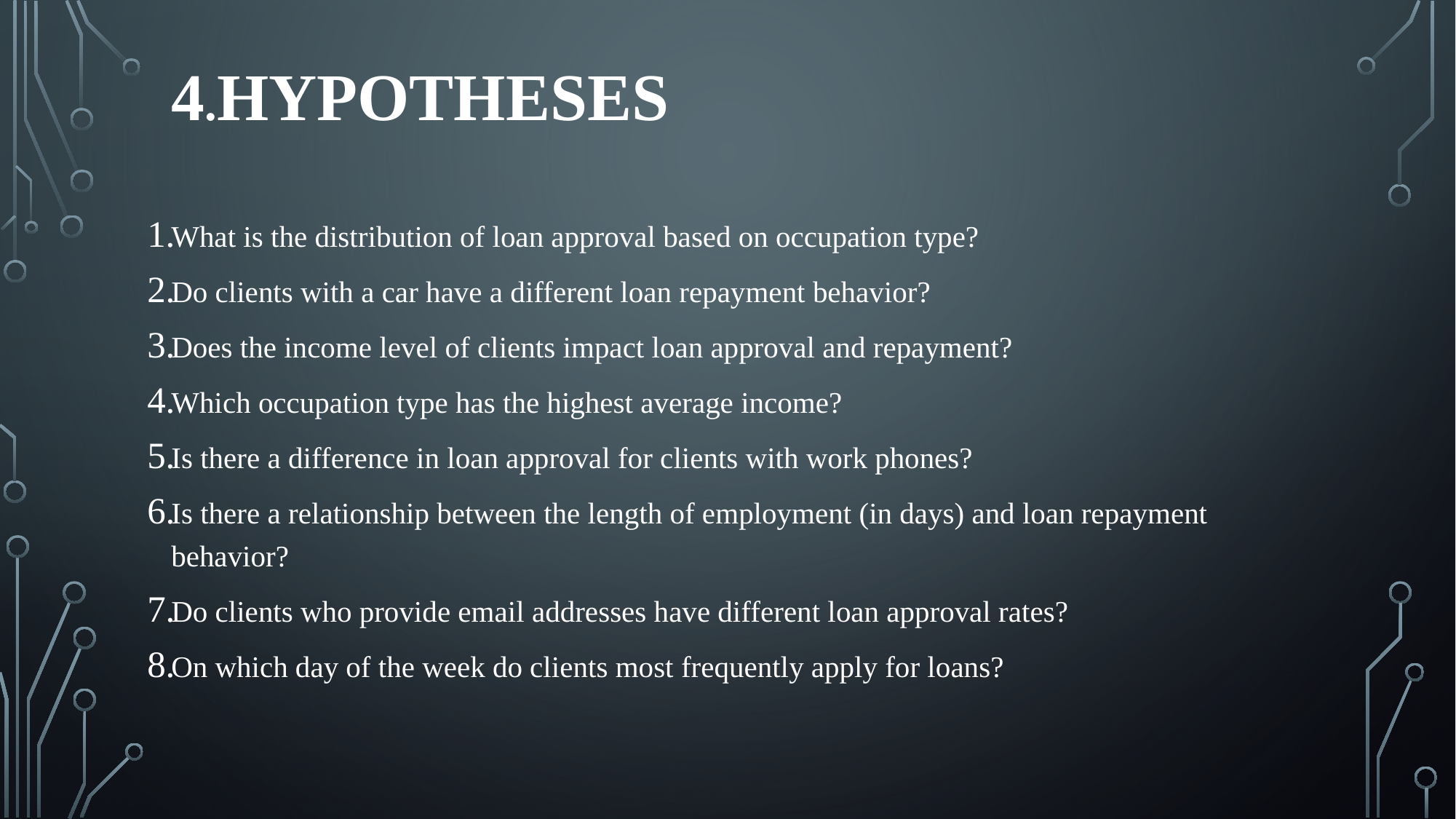

# 4.HYPOTHESES
What is the distribution of loan approval based on occupation type?
Do clients with a car have a different loan repayment behavior?
Does the income level of clients impact loan approval and repayment?
Which occupation type has the highest average income?
Is there a difference in loan approval for clients with work phones?
Is there a relationship between the length of employment (in days) and loan repayment behavior?
Do clients who provide email addresses have different loan approval rates?
On which day of the week do clients most frequently apply for loans?